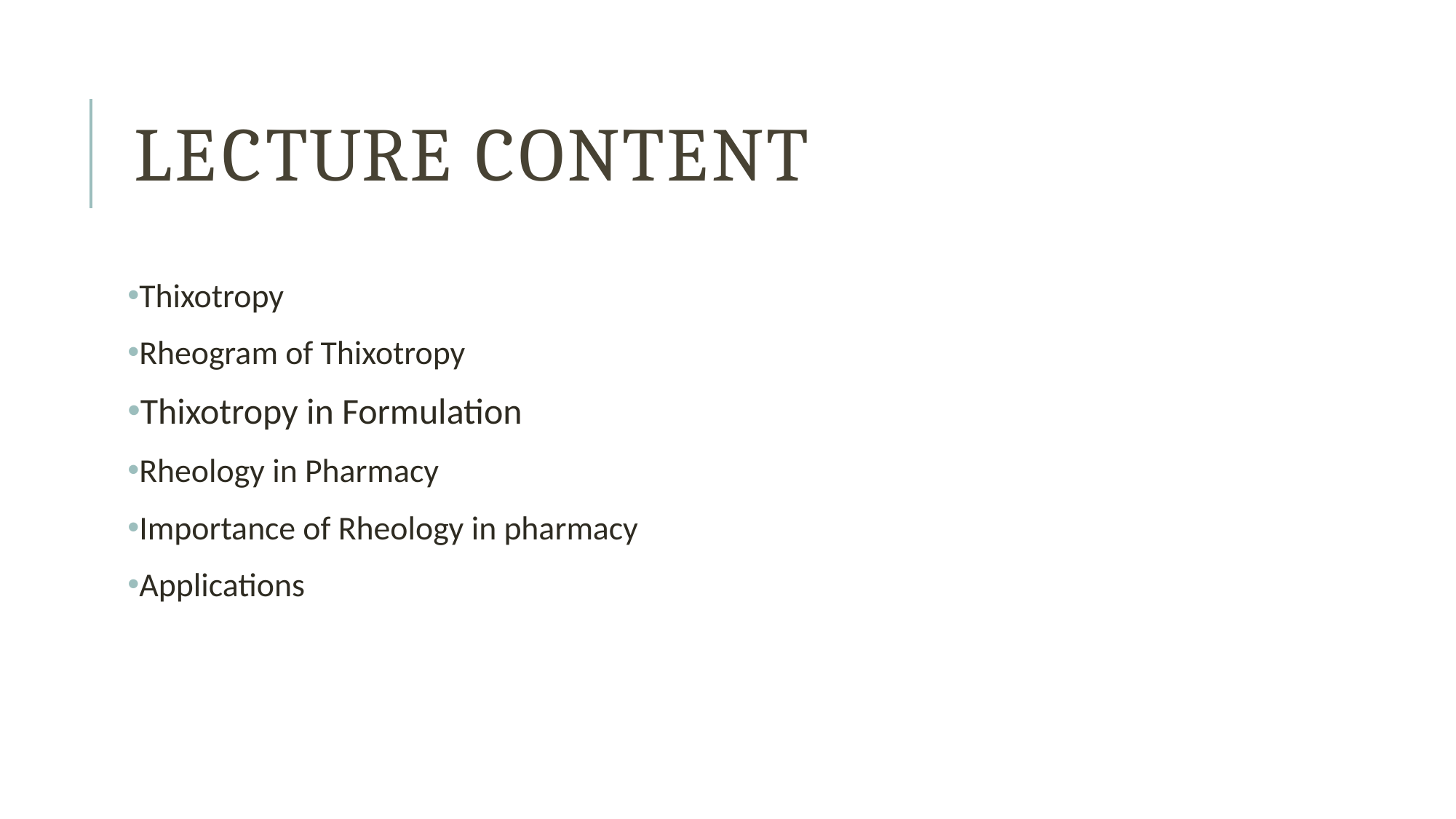

# Lecture Content
Thixotropy
Rheogram of Thixotropy
Thixotropy in Formulation
Rheology in Pharmacy
Importance of Rheology in pharmacy
Applications